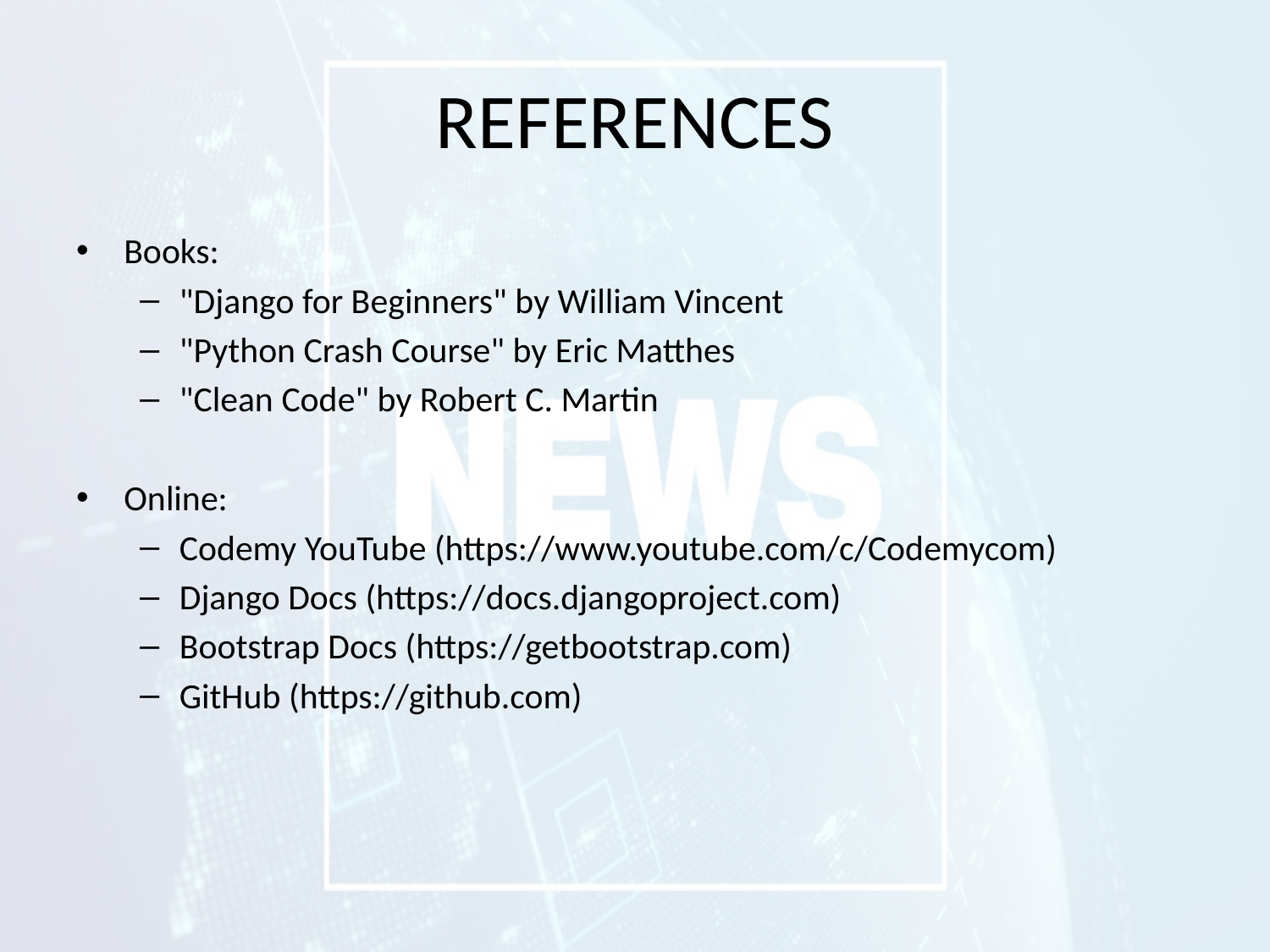

# REFERENCES
Books:
"Django for Beginners" by William Vincent
"Python Crash Course" by Eric Matthes
"Clean Code" by Robert C. Martin

Online:
Codemy YouTube (https://www.youtube.com/c/Codemycom)
Django Docs (https://docs.djangoproject.com)
Bootstrap Docs (https://getbootstrap.com)
GitHub (https://github.com)